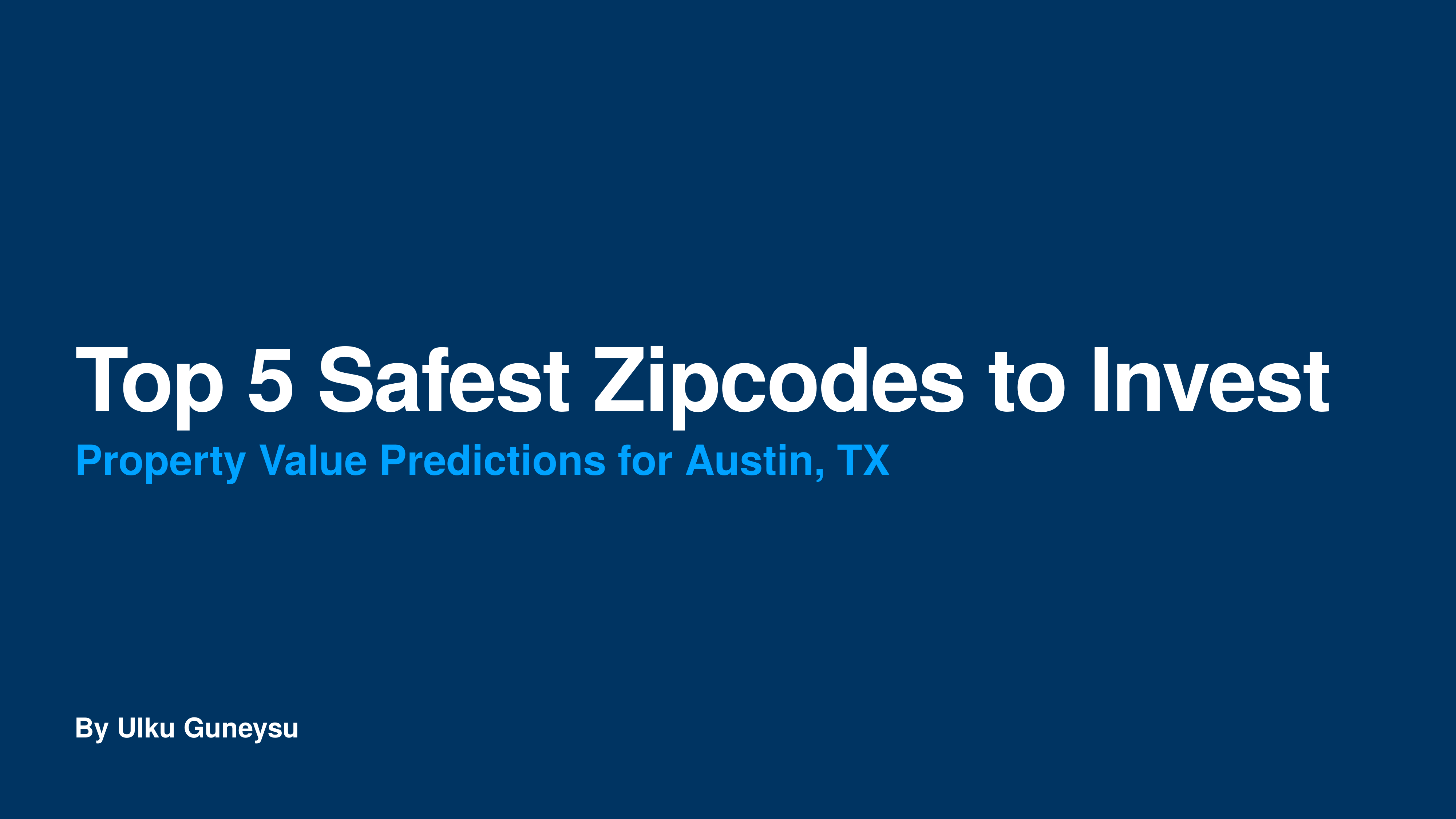

# Top 5 Safest Zipcodes to Invest
Property Value Predictions for Austin, TX
By Ulku Guneysu